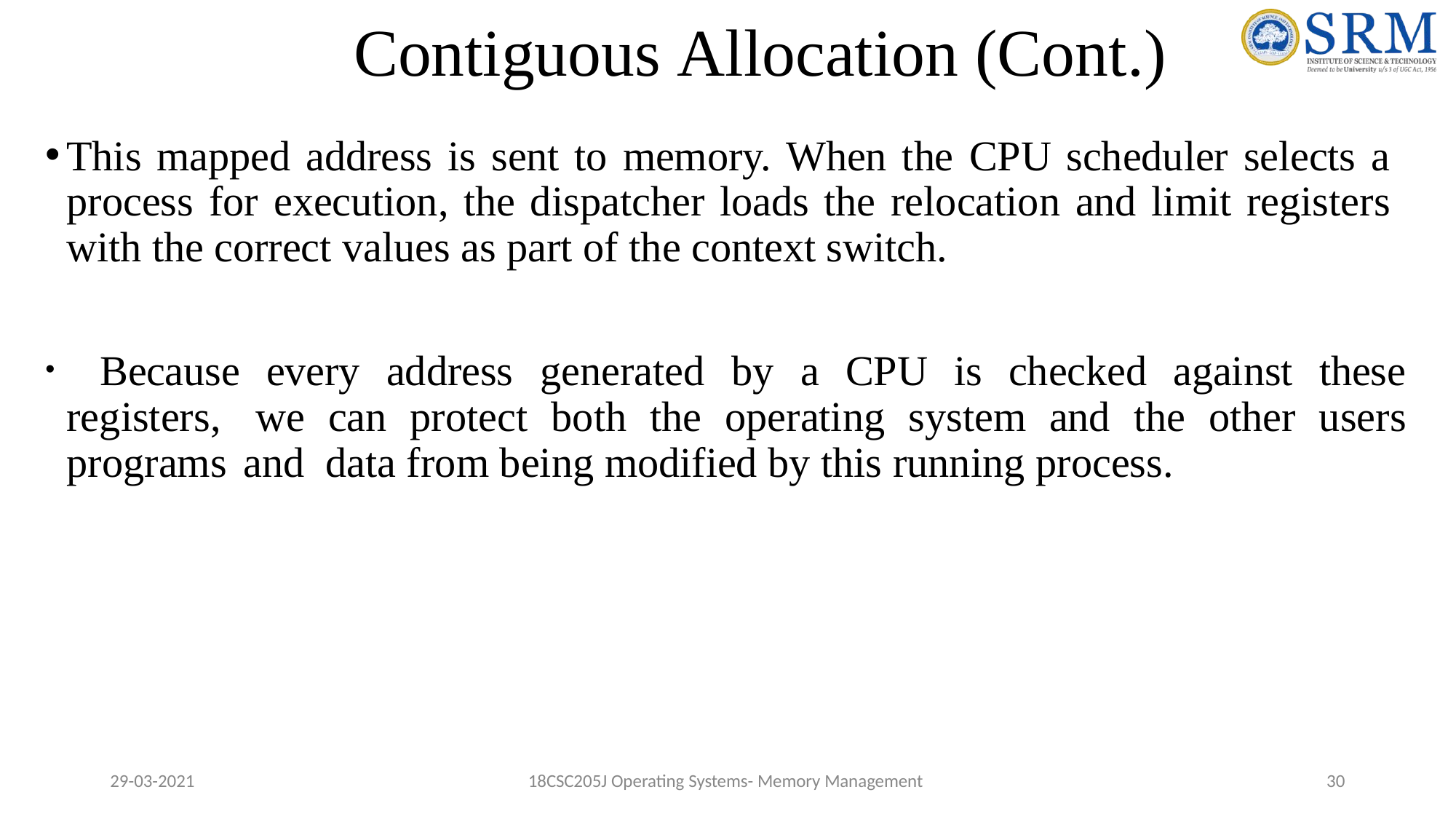

# Contiguous Allocation (Cont.)
This mapped address is sent to memory. When the CPU scheduler selects a  process for execution, the dispatcher loads the relocation and limit registers  with the correct values as part of the context switch.

	Because every address generated by a CPU is checked against these registers,  we can protect both the operating system and the other users programs and  data from being modified by this running process.
29-03-2021
18CSC205J Operating Systems- Memory Management
30